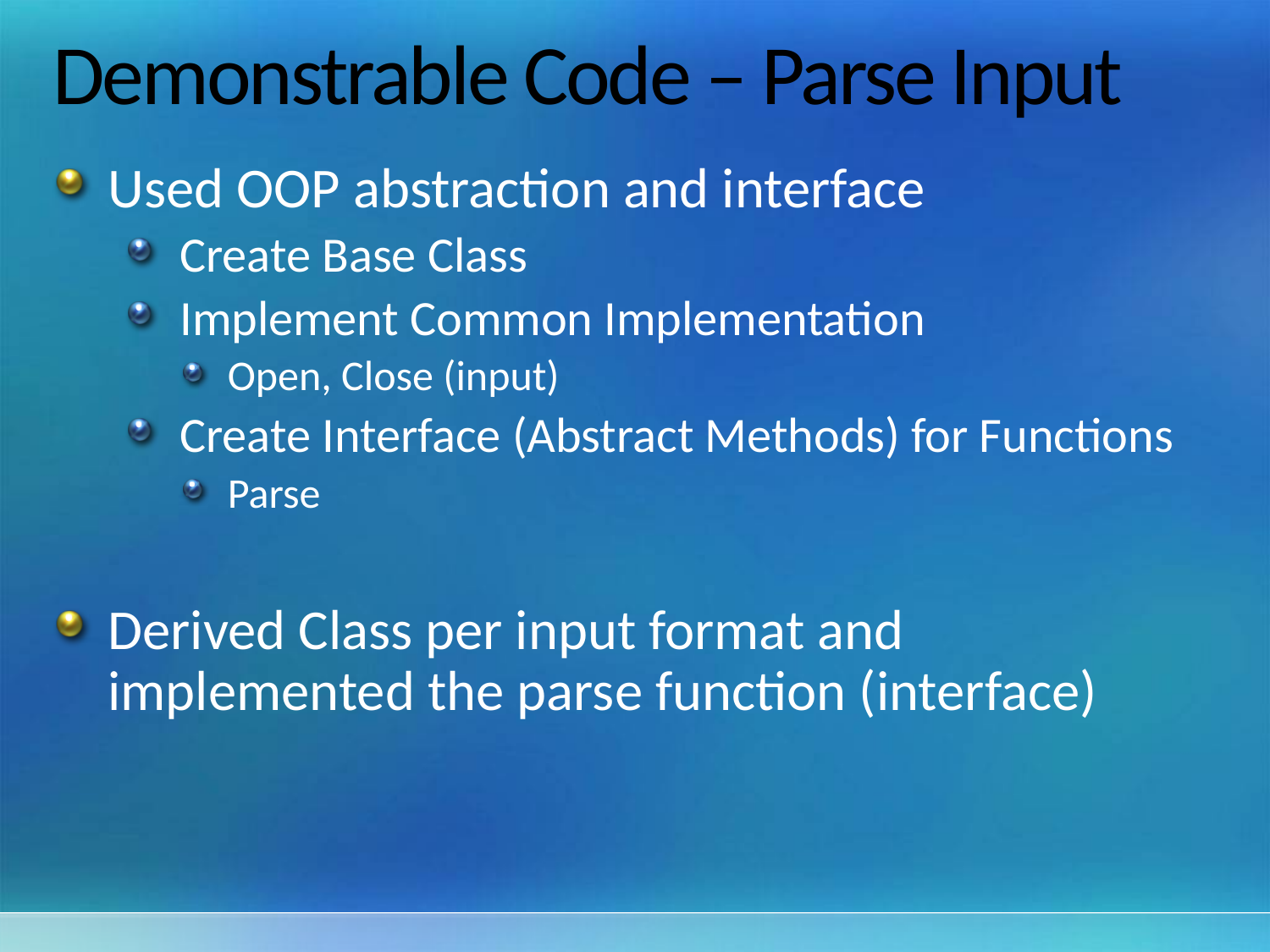

# Demonstrable Code – Parse Input
Used OOP abstraction and interface
Create Base Class
Implement Common Implementation
Open, Close (input)
Create Interface (Abstract Methods) for Functions
Parse

Derived Class per input format and implemented the parse function (interface)